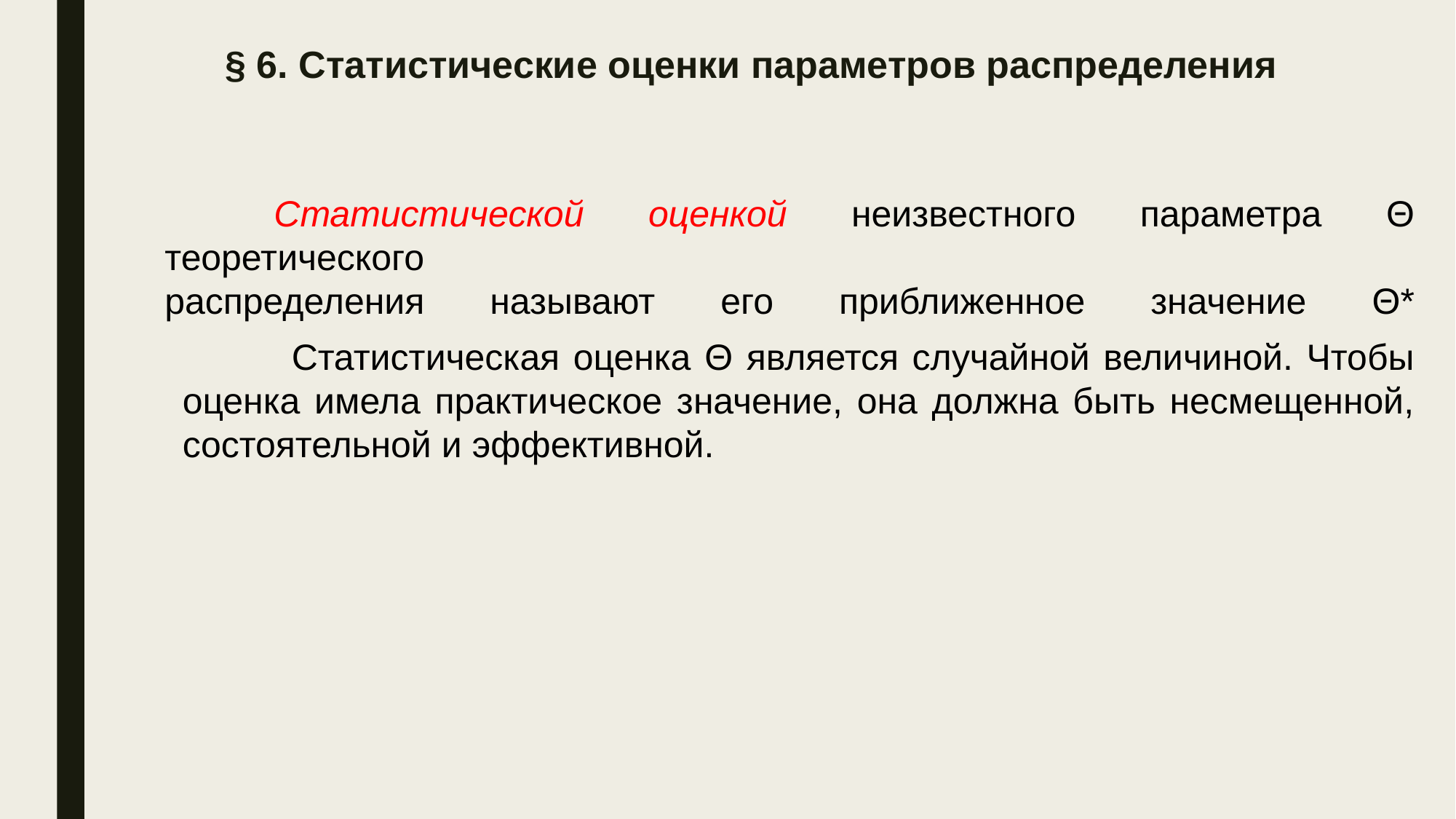

# § 6. Статистические оценки параметров распределения
	Статистической оценкой неизвестного параметра Θ теоретического
распределения называют его приближенное значение Θ*
	Статистическая оценка Θ является случайной величиной. Чтобы оценка имела практическое значение, она должна быть несмещенной, состоятельной и эффективной.